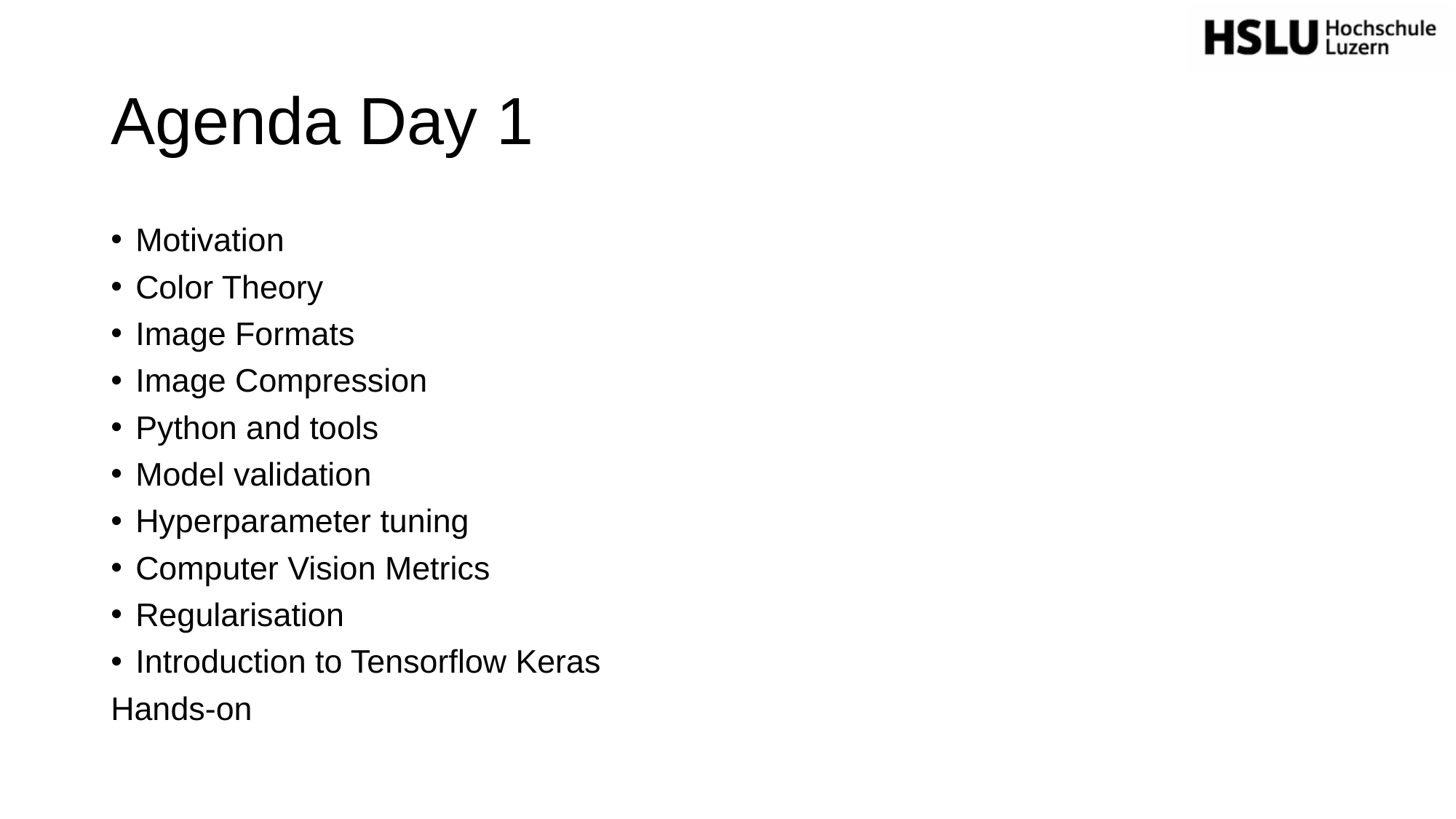

# Agenda Day 1
Motivation
Color Theory
Image Formats
Image Compression
Python and tools
Model validation
Hyperparameter tuning
Computer Vision Metrics
Regularisation
Introduction to Tensorflow Keras
Hands-on